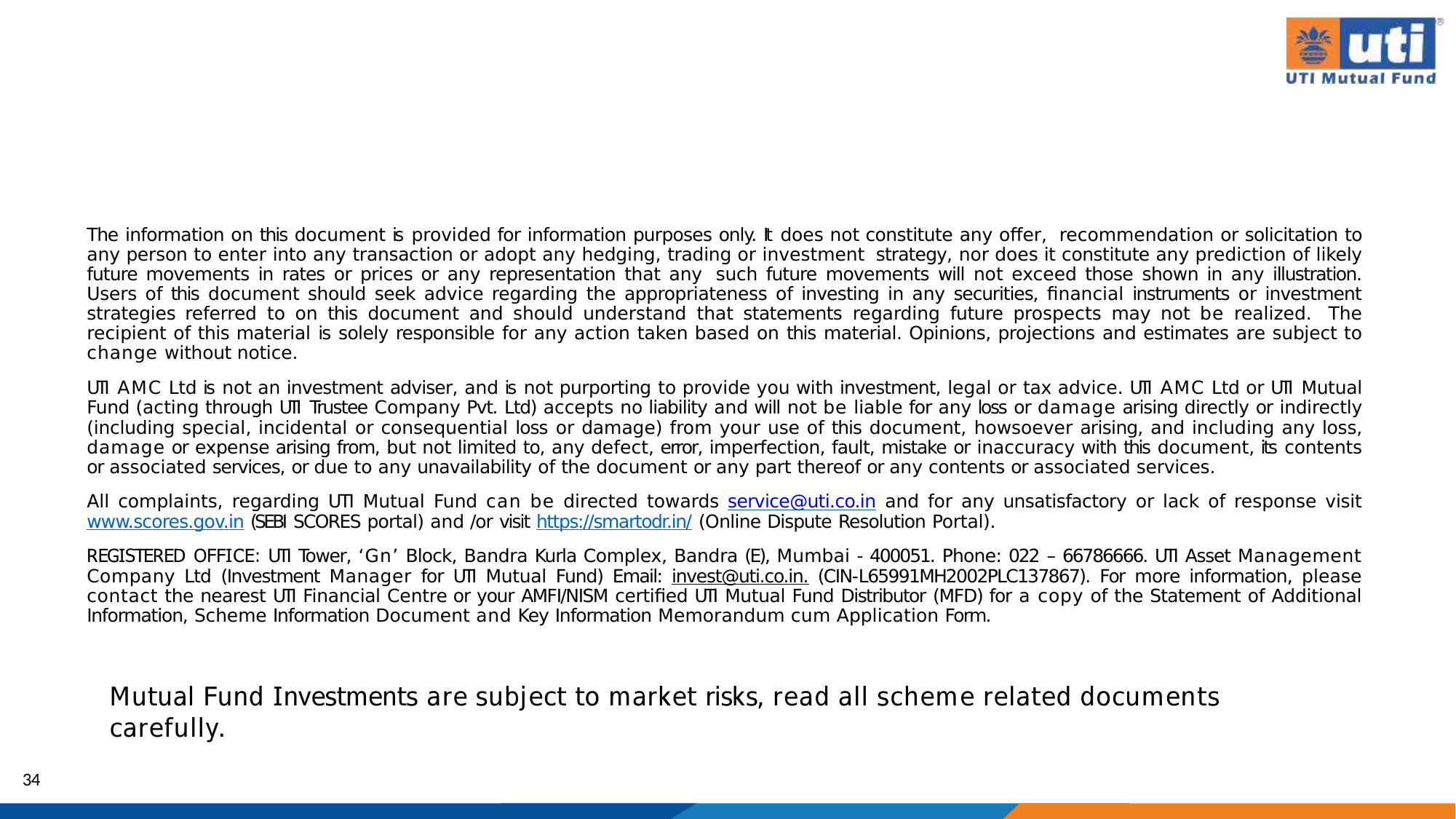

The information on this document is provided for information purposes only. It does not constitute any offer, recommendation or solicitation to any person to enter into any transaction or adopt any hedging, trading or investment strategy, nor does it constitute any prediction of likely future movements in rates or prices or any representation that any such future movements will not exceed those shown in any illustration. Users of this document should seek advice regarding the appropriateness of investing in any securities, financial instruments or investment strategies referred to on this document and should understand that statements regarding future prospects may not be realized. The recipient of this material is solely responsible for any action taken based on this material. Opinions, projections and estimates are subject to change without notice.
UTI AMC Ltd is not an investment adviser, and is not purporting to provide you with investment, legal or tax advice. UTI AMC Ltd or UTI Mutual Fund (acting through UTI Trustee Company Pvt. Ltd) accepts no liability and will not be liable for any loss or damage arising directly or indirectly (including special, incidental or consequential loss or damage) from your use of this document, howsoever arising, and including any loss, damage or expense arising from, but not limited to, any defect, error, imperfection, fault, mistake or inaccuracy with this document, its contents or associated services, or due to any unavailability of the document or any part thereof or any contents or associated services.
All complaints, regarding UTI Mutual Fund can be directed towards service@uti.co.in and for any unsatisfactory or lack of response visit www.scores.gov.in (SEBI SCORES portal) and /or visit https://smartodr.in/ (Online Dispute Resolution Portal).
REGISTERED OFFICE: UTI Tower, ‘Gn’ Block, Bandra Kurla Complex, Bandra (E), Mumbai - 400051. Phone: 022 – 66786666. UTI Asset Management Company Ltd (Investment Manager for UTI Mutual Fund) Email: invest@uti.co.in. (CIN-L65991MH2002PLC137867). For more information, please contact the nearest UTI Financial Centre or your AMFI/NISM certified UTI Mutual Fund Distributor (MFD) for a copy of the Statement of Additional Information, Scheme Information Document and Key Information Memorandum cum Application Form.
Mutual Fund Investments are subject to market risks, read all scheme related documents carefully.
34